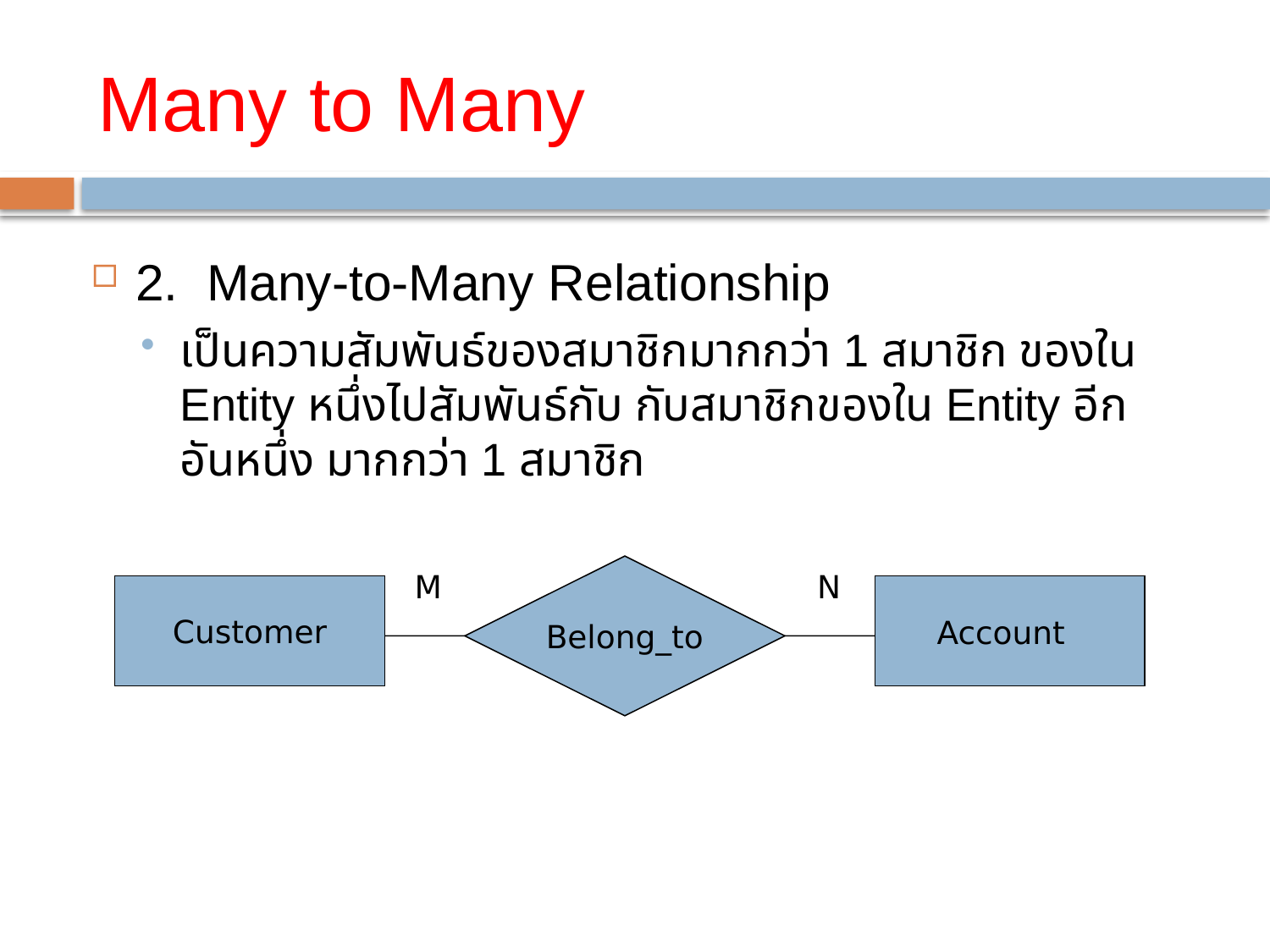

# Many to Many
2.  Many-to-Many Relationship
เป็นความสัมพันธ์ของสมาชิกมากกว่า 1 สมาชิก ของใน Entity หนึ่งไปสัมพันธ์กับ กับสมาชิกของใน Entity อีกอันหนึ่ง มากกว่า 1 สมาชิก

Belong_to
Customer

M
N
Account